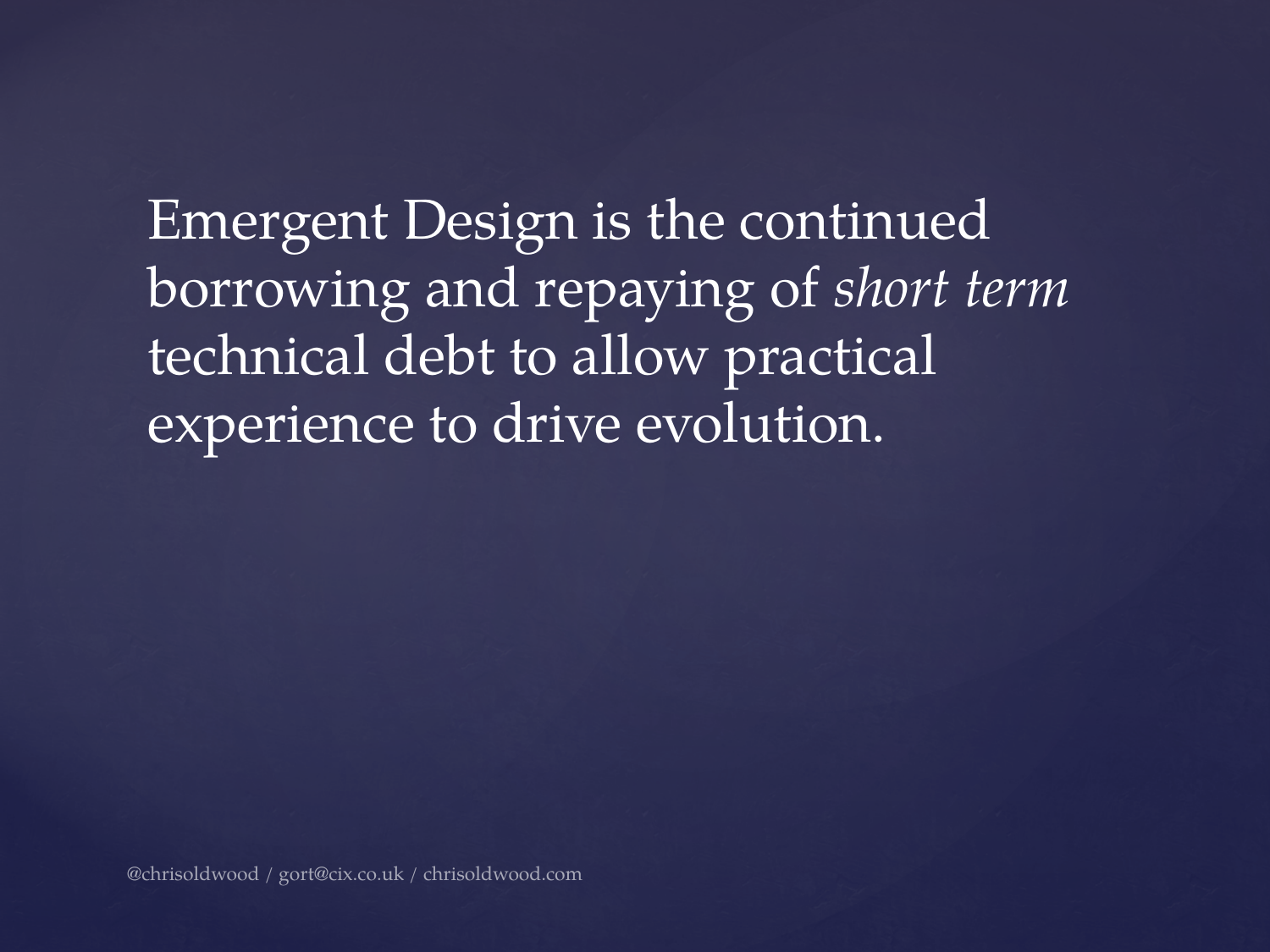

Emergent Design is the continued borrowing and repaying of short term technical debt to allow practical experience to drive evolution.
@chrisoldwood / gort@cix.co.uk / chrisoldwood.com